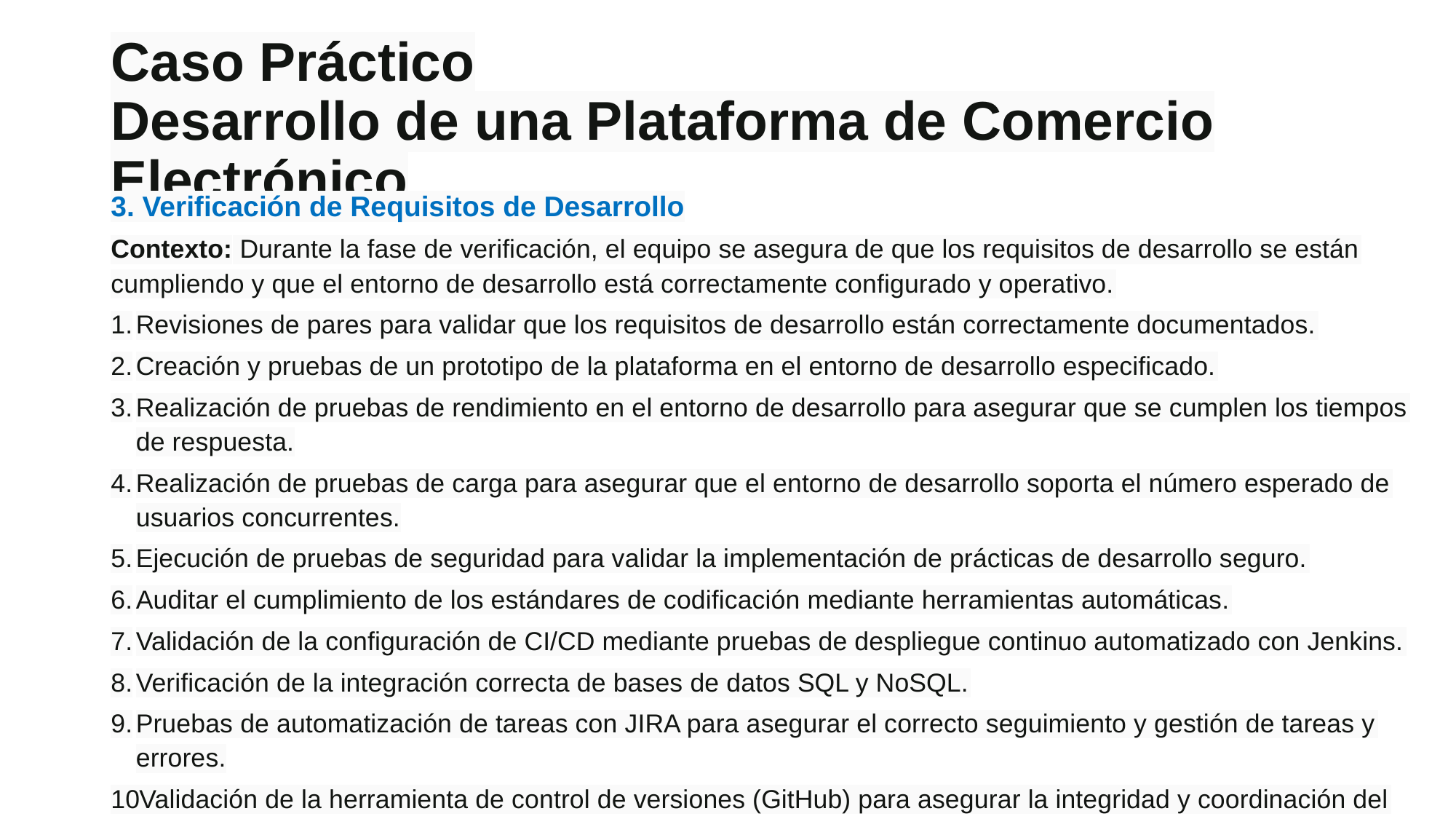

# Caso Práctico Desarrollo de una Plataforma de Comercio Electrónico
3. Verificación de Requisitos de Desarrollo
Contexto: Durante la fase de verificación, el equipo se asegura de que los requisitos de desarrollo se están cumpliendo y que el entorno de desarrollo está correctamente configurado y operativo.
Revisiones de pares para validar que los requisitos de desarrollo están correctamente documentados.
Creación y pruebas de un prototipo de la plataforma en el entorno de desarrollo especificado.
Realización de pruebas de rendimiento en el entorno de desarrollo para asegurar que se cumplen los tiempos de respuesta.
Realización de pruebas de carga para asegurar que el entorno de desarrollo soporta el número esperado de usuarios concurrentes.
Ejecución de pruebas de seguridad para validar la implementación de prácticas de desarrollo seguro.
Auditar el cumplimiento de los estándares de codificación mediante herramientas automáticas.
Validación de la configuración de CI/CD mediante pruebas de despliegue continuo automatizado con Jenkins.
Verificación de la integración correcta de bases de datos SQL y NoSQL.
Pruebas de automatización de tareas con JIRA para asegurar el correcto seguimiento y gestión de tareas y errores.
Validación de la herramienta de control de versiones (GitHub) para asegurar la integridad y coordinación del trabajo en el equipo.